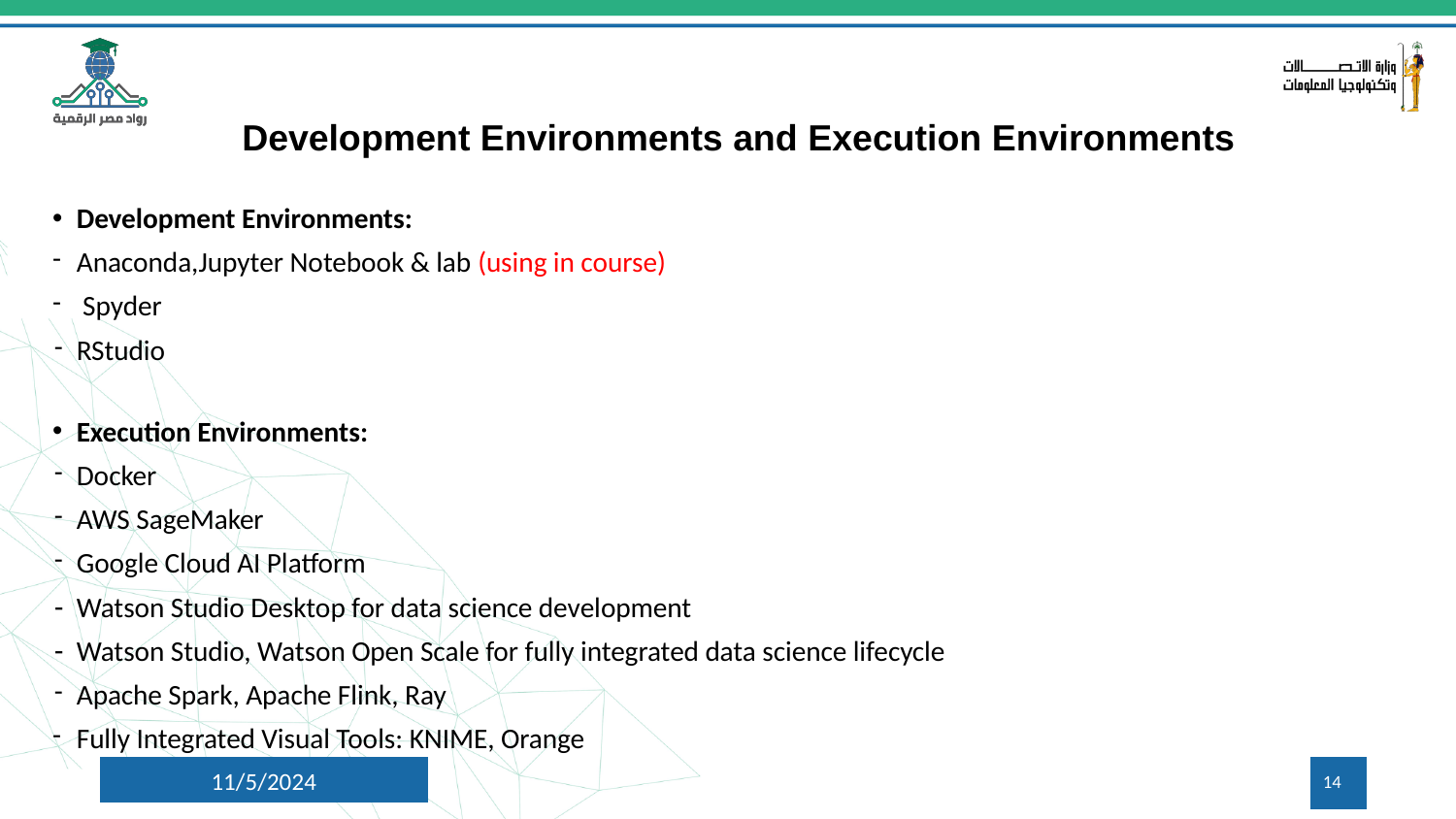

Development Environments and Execution Environments
Development Environments:
Anaconda,Jupyter Notebook & lab (using in course)
 Spyder
RStudio

Execution Environments:
Docker
AWS SageMaker
Google Cloud AI Platform
Watson Studio Desktop for data science development
Watson Studio, Watson Open Scale for fully integrated data science lifecycle
Apache Spark, Apache Flink, Ray
Fully Integrated Visual Tools: KNIME, Orange
11/5/2024

14